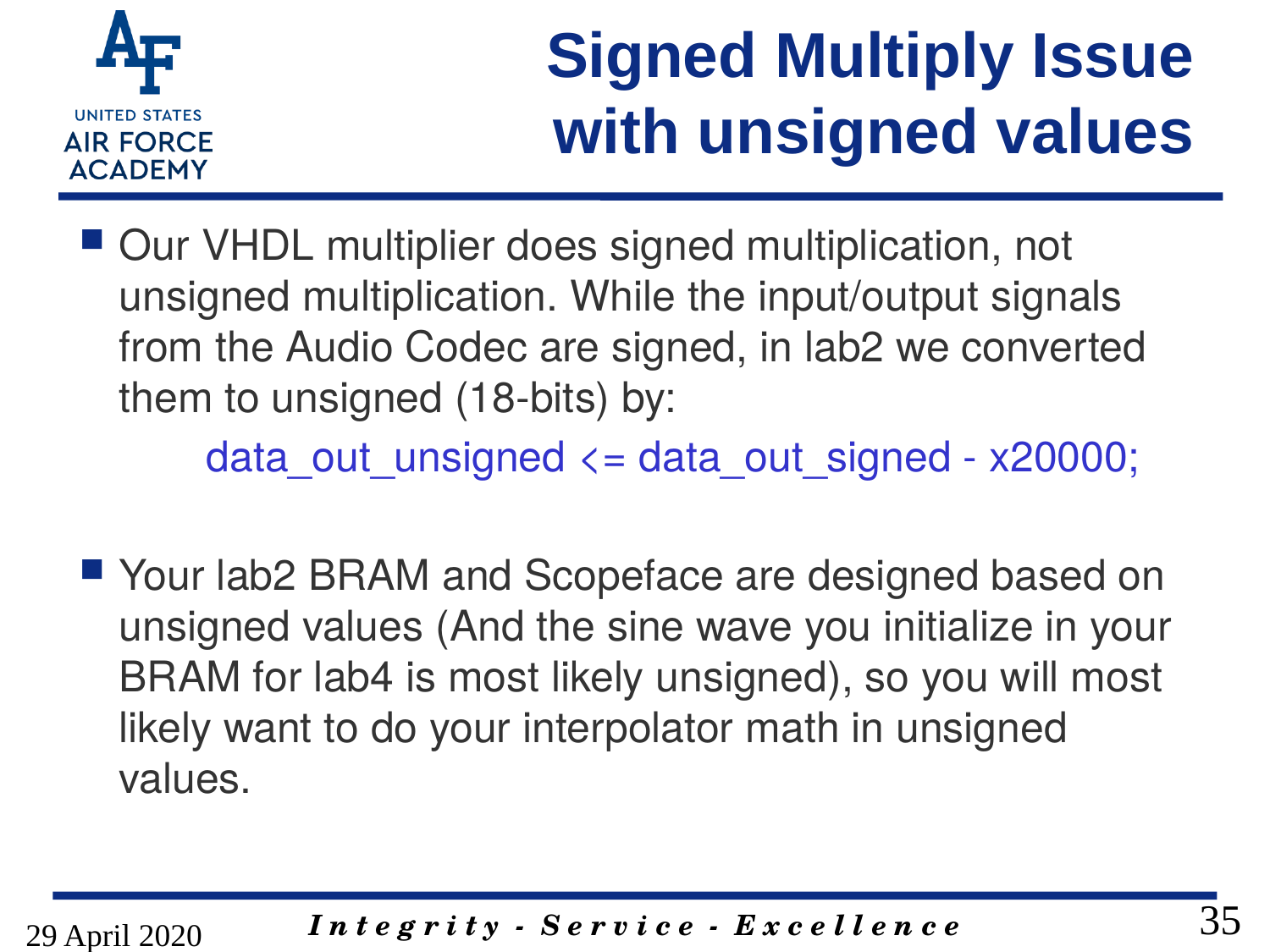

# Signed Multiply Issue with unsigned values
Our VHDL multiplier does signed multiplication, not unsigned multiplication. While the input/output signals from the Audio Codec are signed, in lab2 we converted them to unsigned (18-bits) by:
	data_out_unsigned <= data_out_signed - x20000;

Your lab2 BRAM and Scopeface are designed based on unsigned values (And the sine wave you initialize in your BRAM for lab4 is most likely unsigned), so you will most likely want to do your interpolator math in unsigned values.

29 April 2020
35